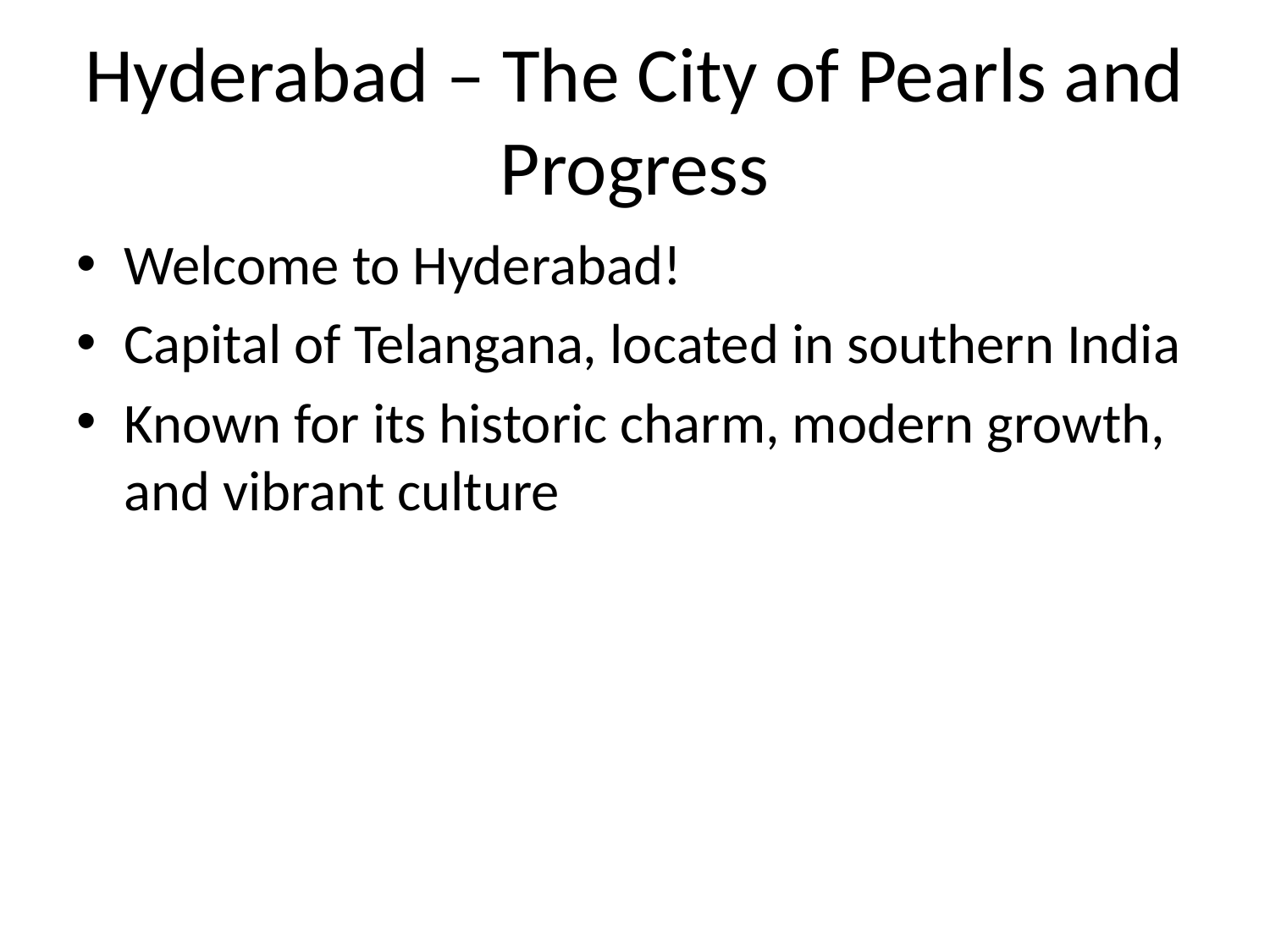

# Hyderabad – The City of Pearls and Progress
Welcome to Hyderabad!
Capital of Telangana, located in southern India
Known for its historic charm, modern growth, and vibrant culture